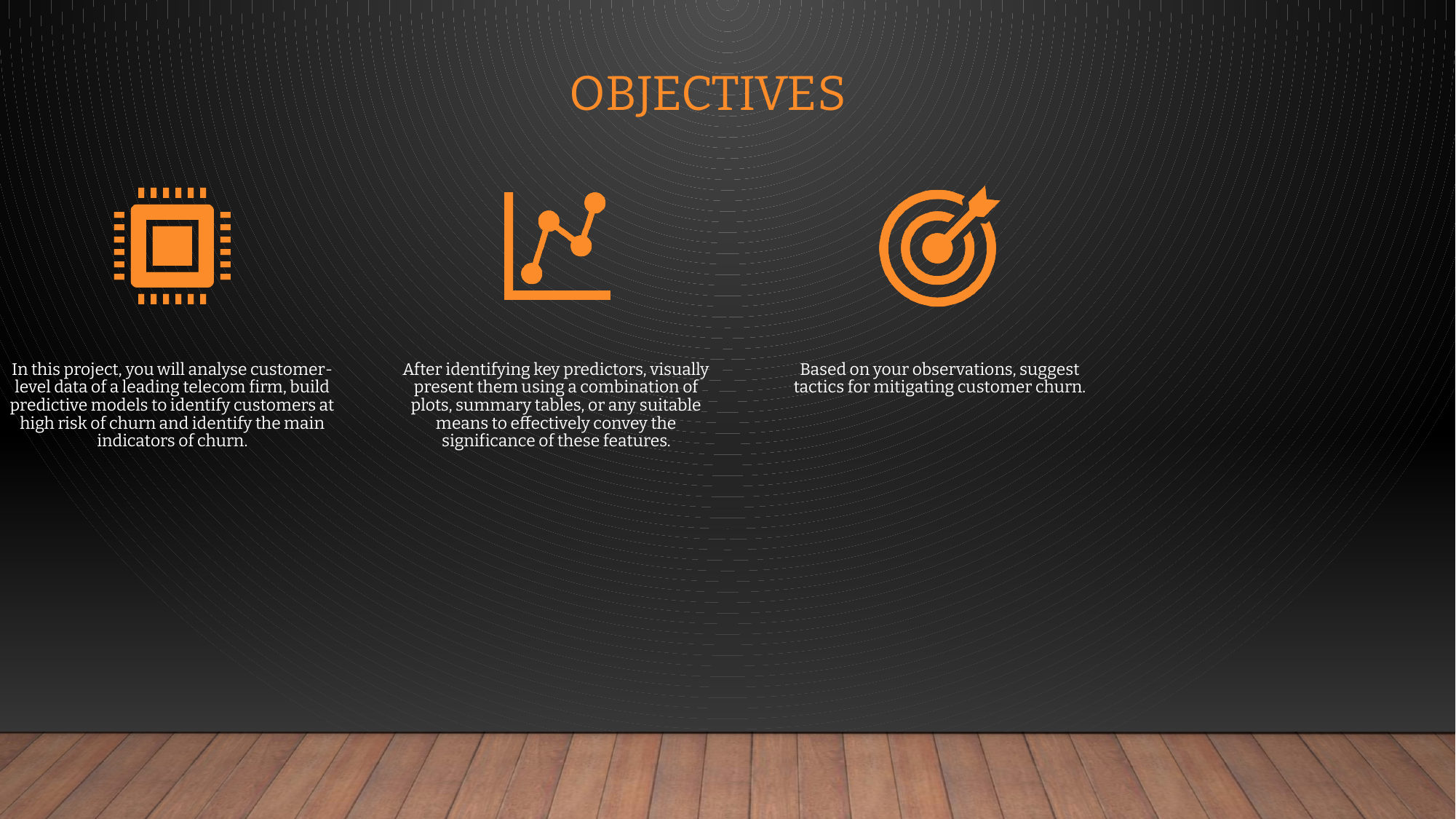

# Objectives
In this project, you will analyse customer-level data of a leading telecom firm, build predictive models to identify customers at high risk of churn and identify the main indicators of churn.
After identifying key predictors, visually present them using a combination of plots, summary tables, or any suitable means to effectively convey the significance of these features.
Based on your observations, suggest tactics for mitigating customer churn.